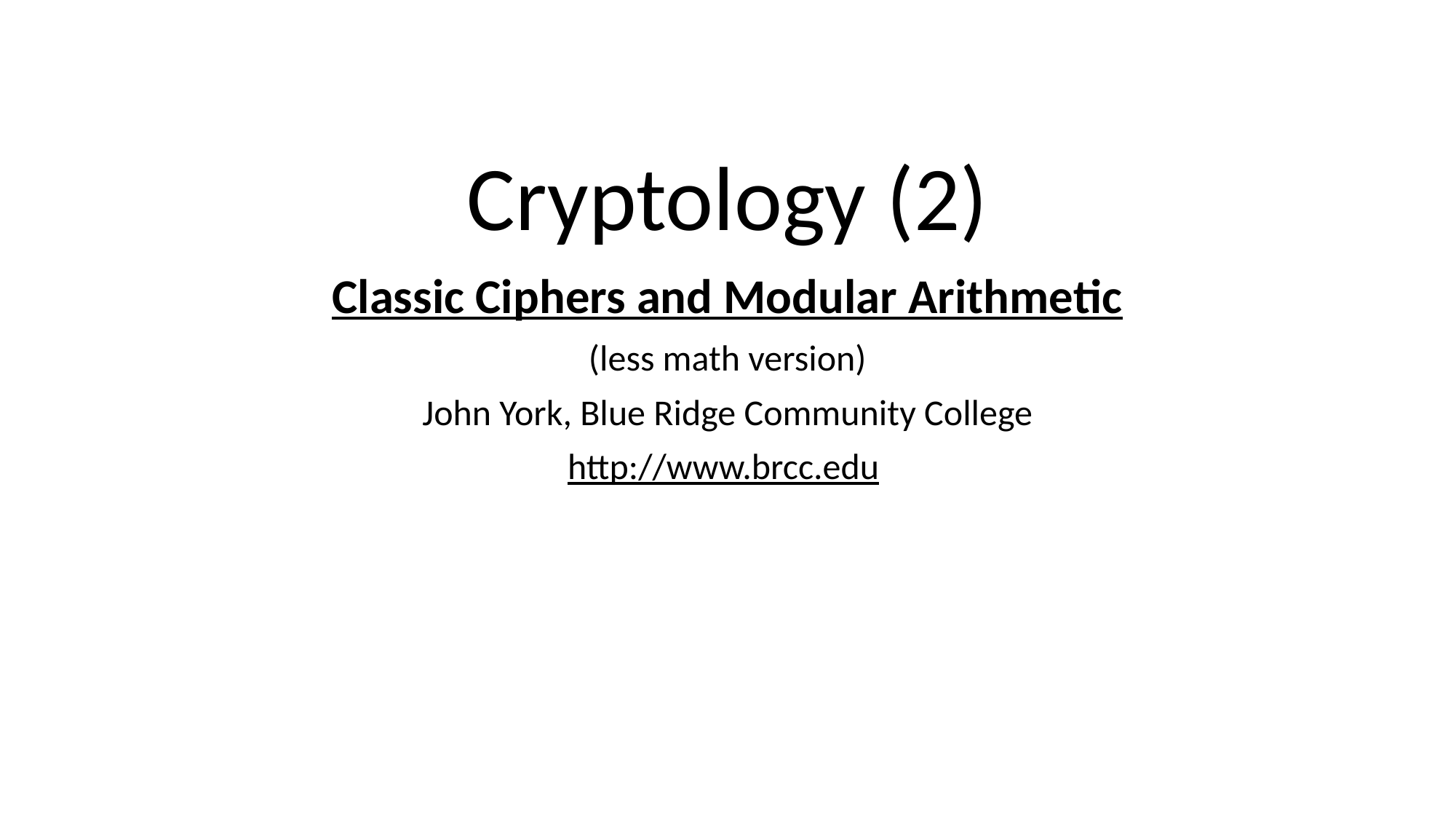

# Cryptology (2)
Classic Ciphers and Modular Arithmetic
(less math version)
John York, Blue Ridge Community College
http://www.brcc.edu